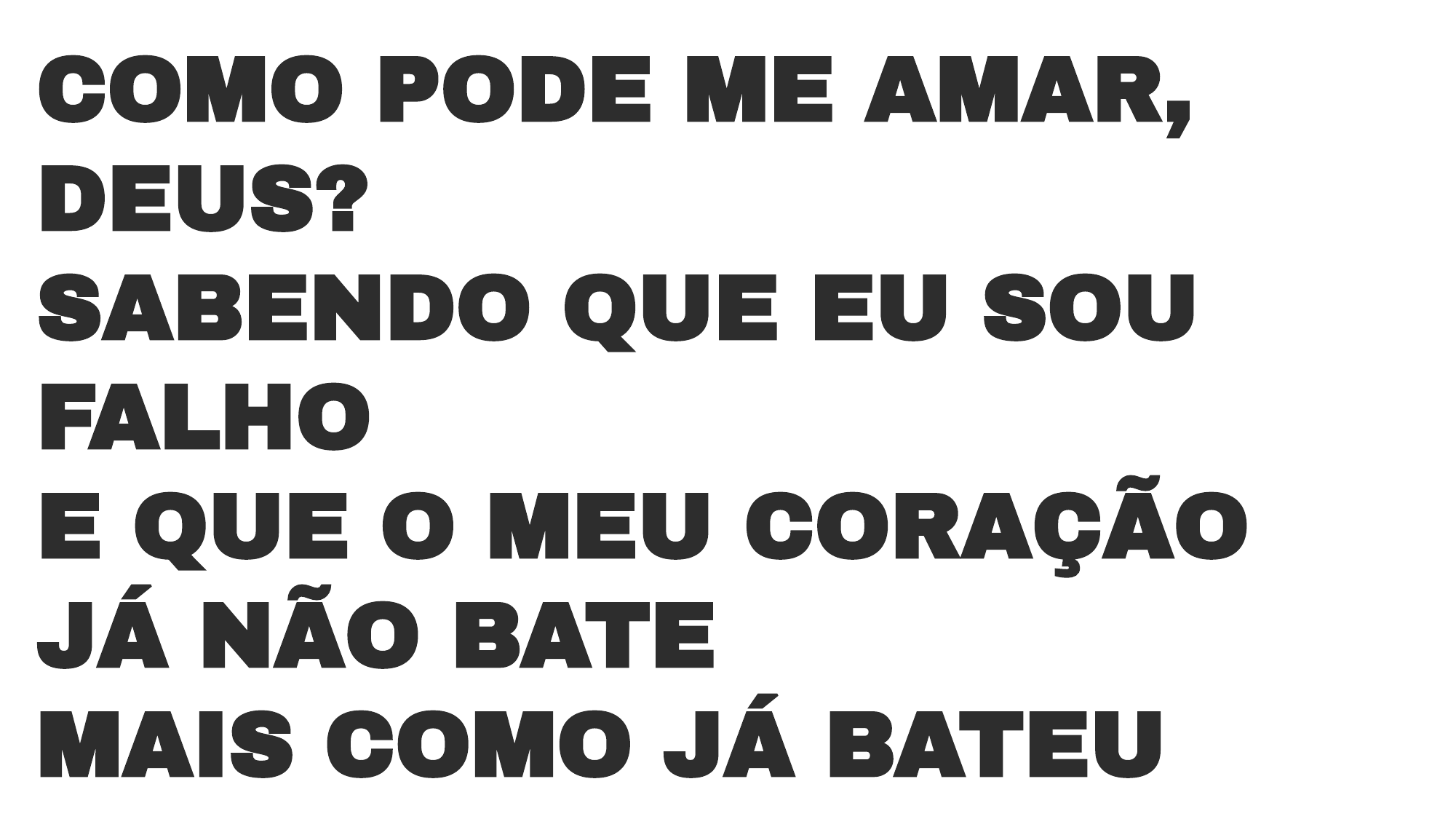

COMO PODE ME AMAR, DEUS?
SABENDO QUE EU SOU FALHO
E QUE O MEU CORAÇÃO JÁ NÃO BATE
MAIS COMO JÁ BATEU